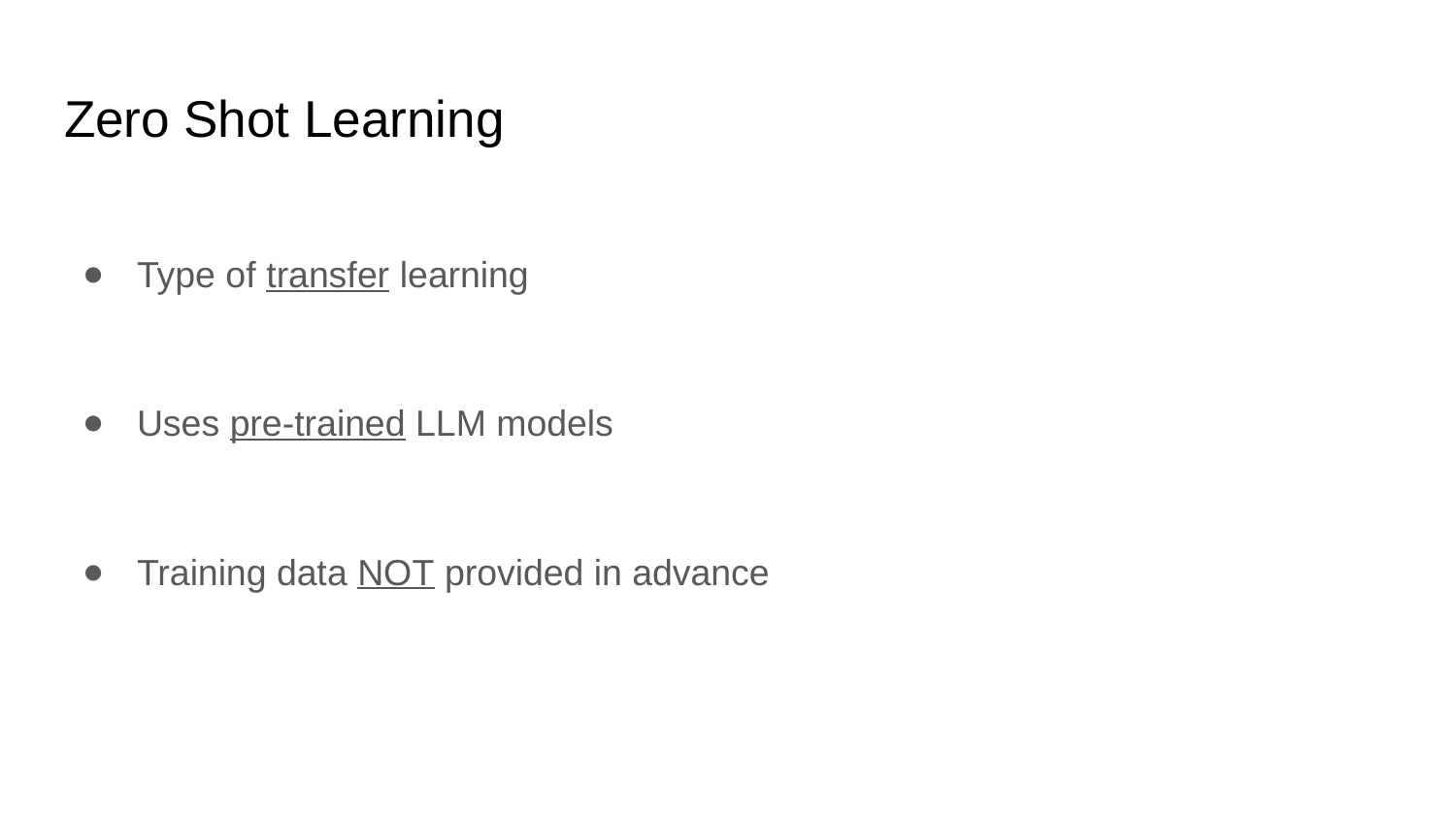

# Zero Shot Learning
Type of transfer learning

Uses pre-trained LLM models

Training data NOT provided in advance